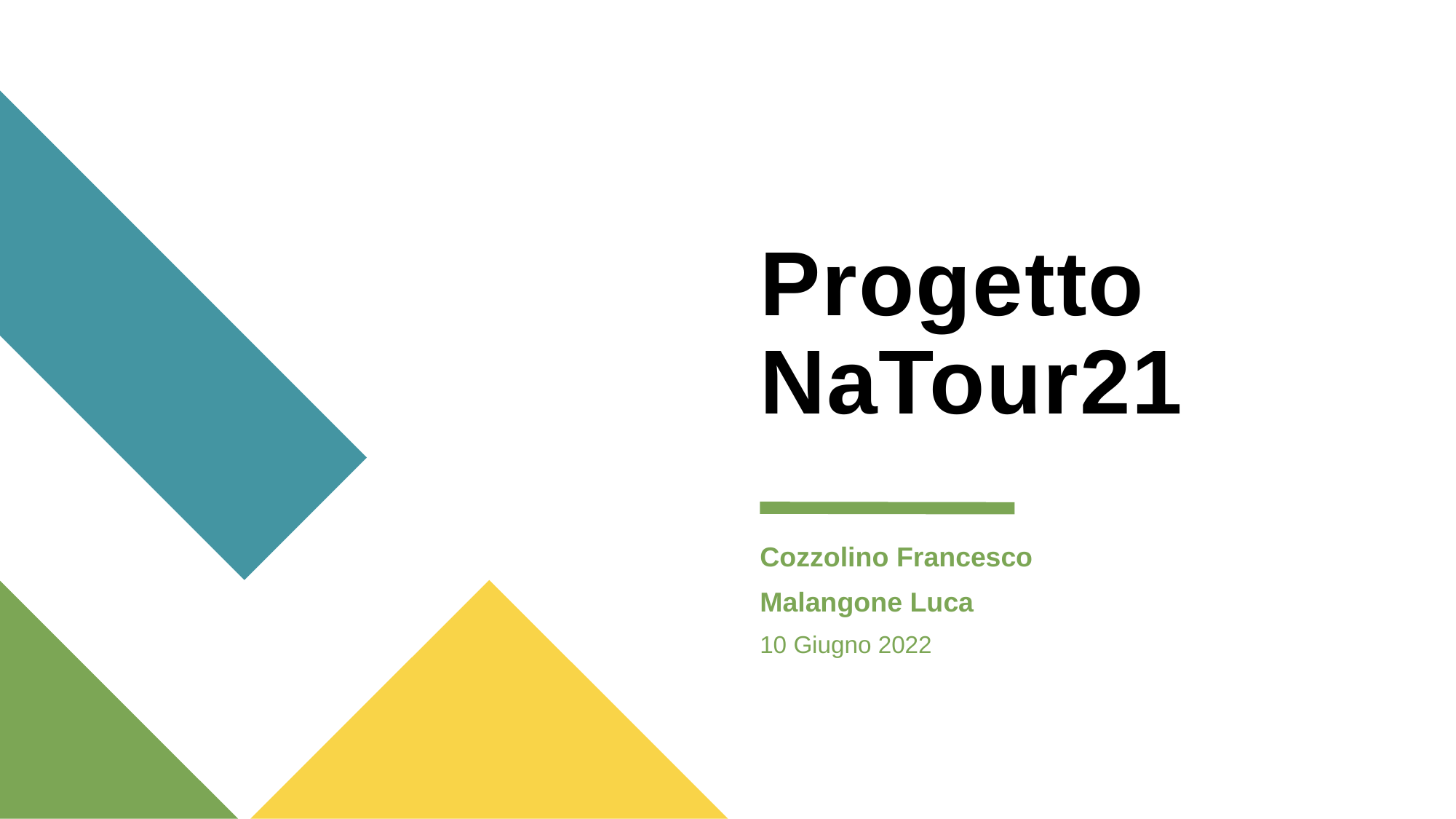

# Progetto NaTour21
Cozzolino Francesco
Malangone Luca
10 Giugno 2022